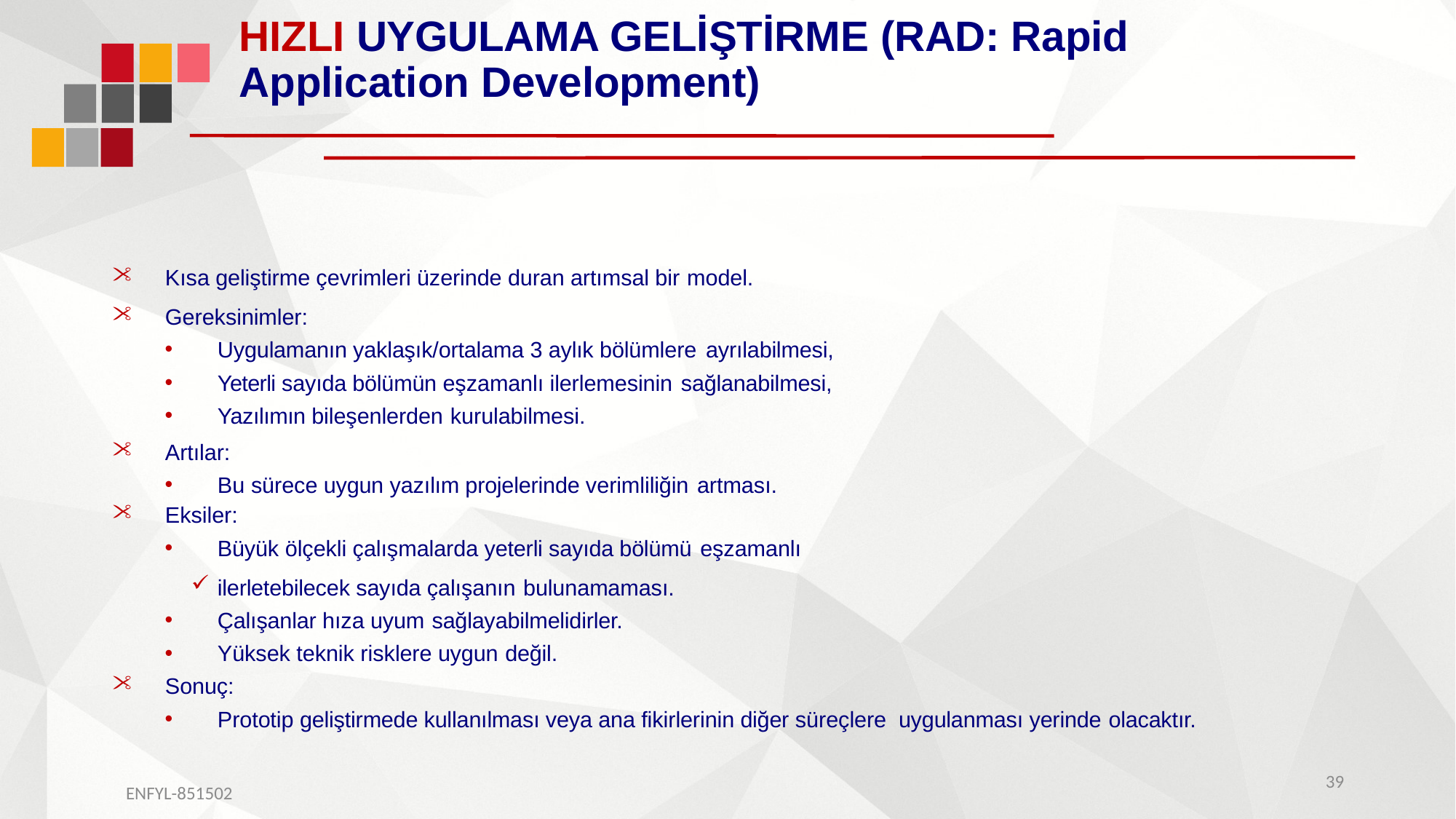

# HIZLI UYGULAMA GELİŞTİRME (RAD: Rapid Application Development)

Kısa geliştirme çevrimleri üzerinde duran artımsal bir model.
Gereksinimler:
Uygulamanın yaklaşık/ortalama 3 aylık bölümlere ayrılabilmesi,
Yeterli sayıda bölümün eşzamanlı ilerlemesinin sağlanabilmesi,
Yazılımın bileşenlerden kurulabilmesi.
Artılar:
Bu sürece uygun yazılım projelerinde verimliliğin artması.
Eksiler:
Büyük ölçekli çalışmalarda yeterli sayıda bölümü eşzamanlı
ilerletebilecek sayıda çalışanın bulunamaması.
Çalışanlar hıza uyum sağlayabilmelidirler.
Yüksek teknik risklere uygun değil.
Sonuç:
Prototip geliştirmede kullanılması veya ana fikirlerinin diğer süreçlere  uygulanması yerinde olacaktır.

39
ENFYL-851502